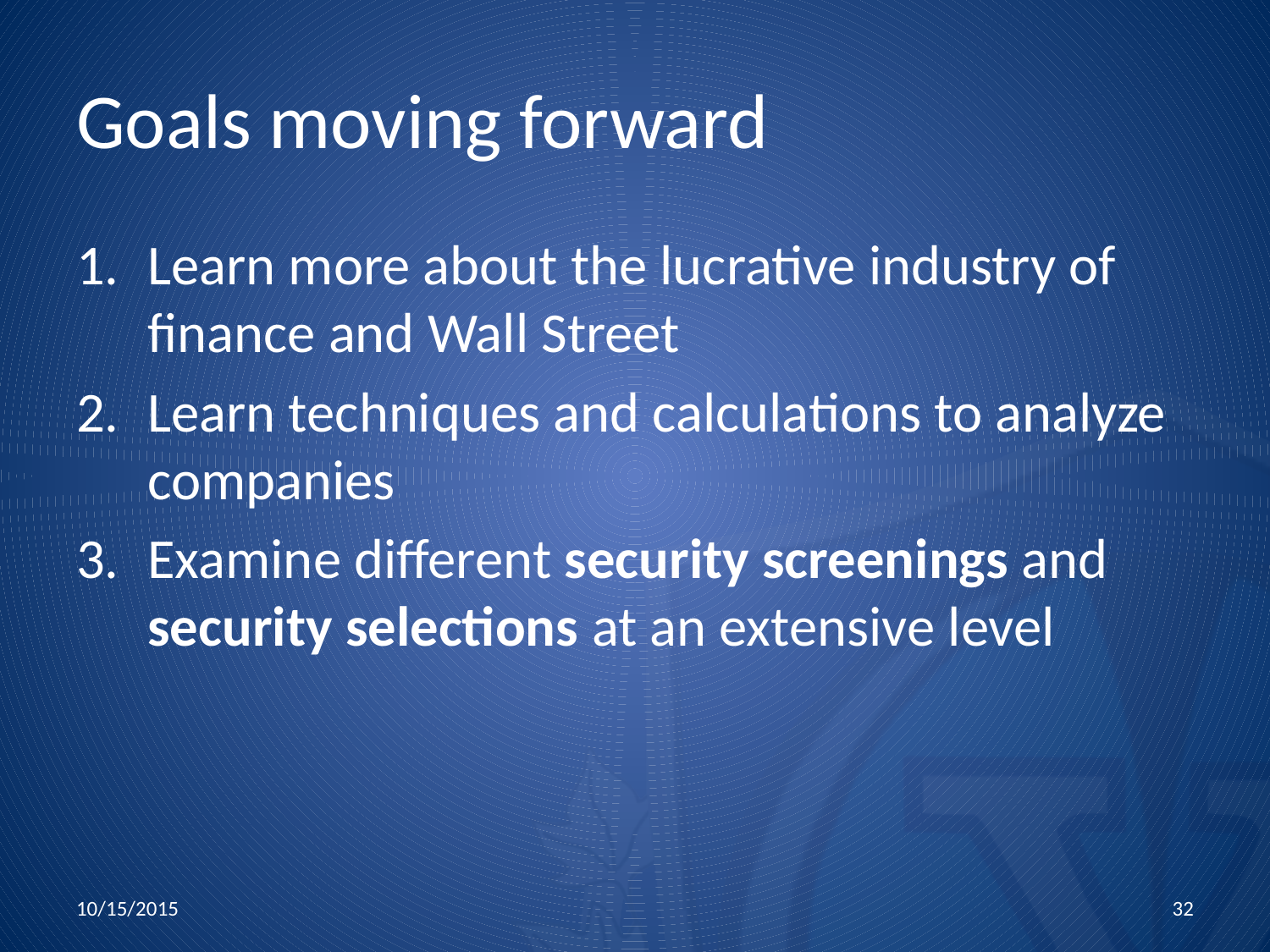

# Goals moving forward
Learn more about the lucrative industry of finance and Wall Street
Learn techniques and calculations to analyze companies
Examine different security screenings and security selections at an extensive level

10/15/2015
32